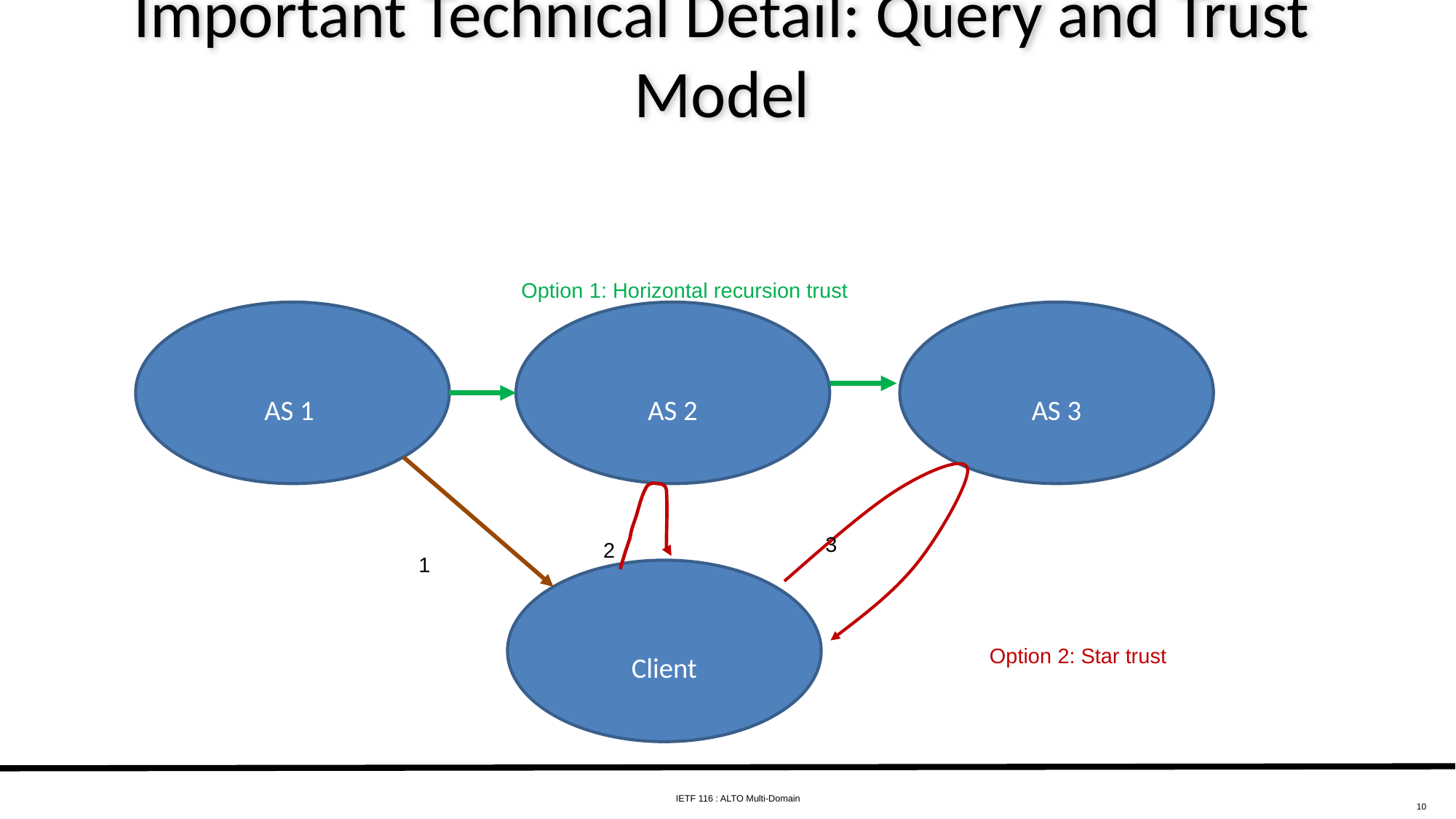

# Important Technical Detail: Query and Trust Model
Option 1: Horizontal recursion trust
AS 1
AS 3
AS 2

3
2
1
Client
Option 2: Star trust